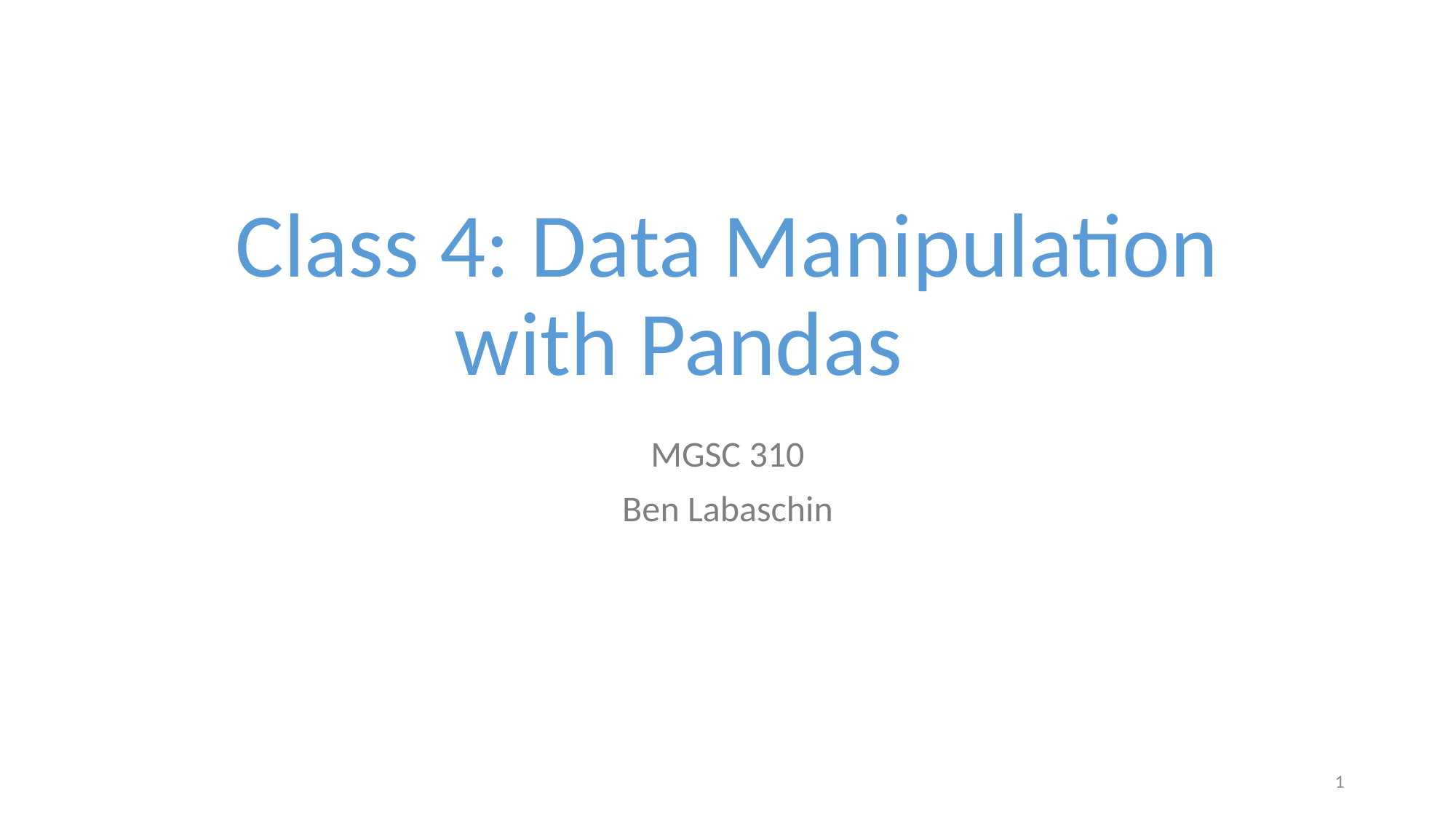

# Class 4: Data Manipulation with Pandas
MGSC 310
Ben Labaschin
1